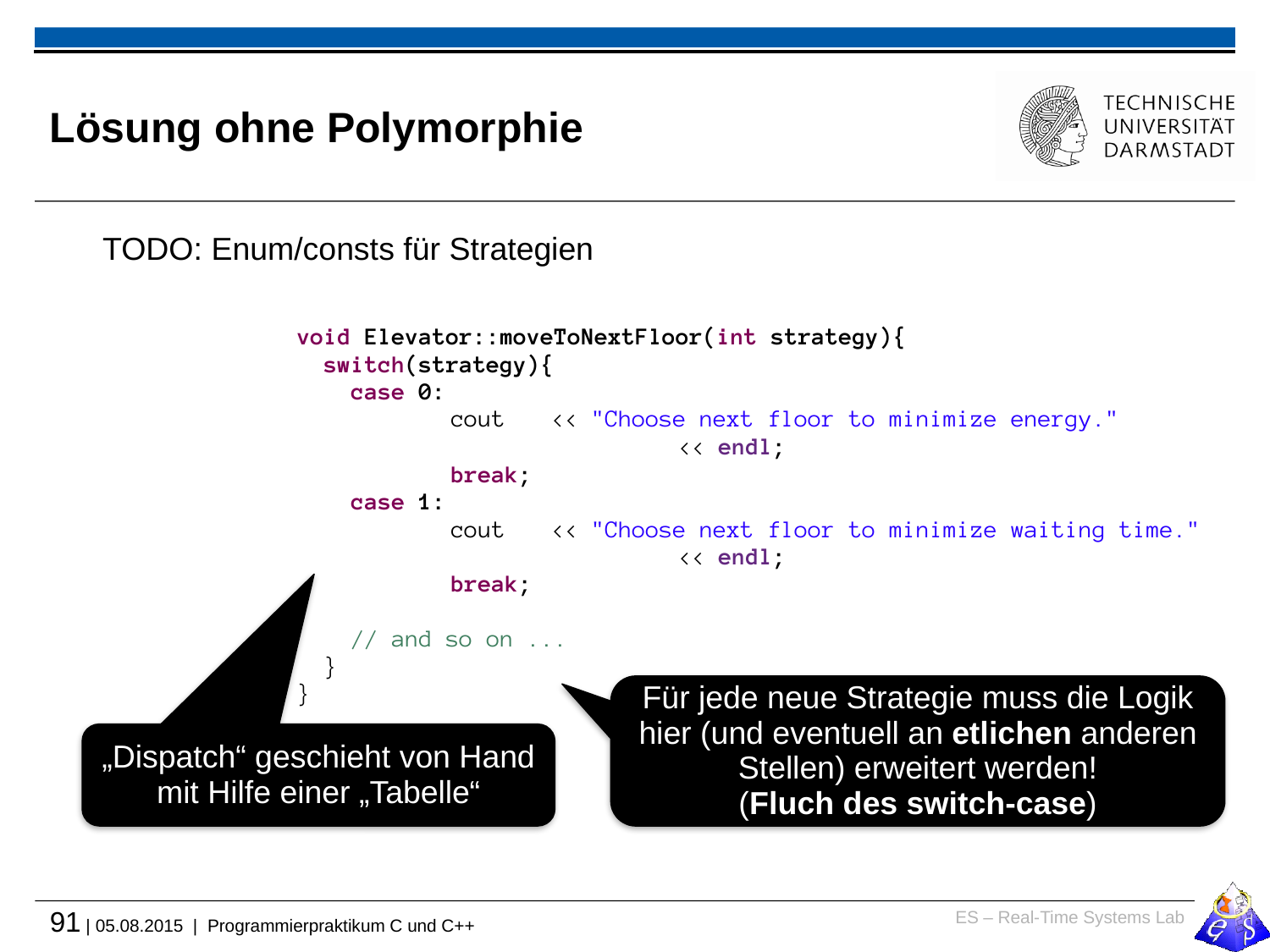

# Lösung ohne Polymorphie
TODO: Enum/consts für Strategien
void Elevator::moveToNextFloor(int strategy){
  switch(strategy){
    case 0:
	  cout	<< "Choose next floor to minimize energy."
			<< endl;
	  break;
    case 1:
	  cout 	<< "Choose next floor to minimize waiting time."
			<< endl;
	  break;

    // and so on ...
  }
}
Für jede neue Strategie muss die Logik hier (und eventuell an etlichen anderen Stellen) erweitert werden!
(Fluch des switch-case)
„Dispatch“ geschieht von Hand mit Hilfe einer „Tabelle“